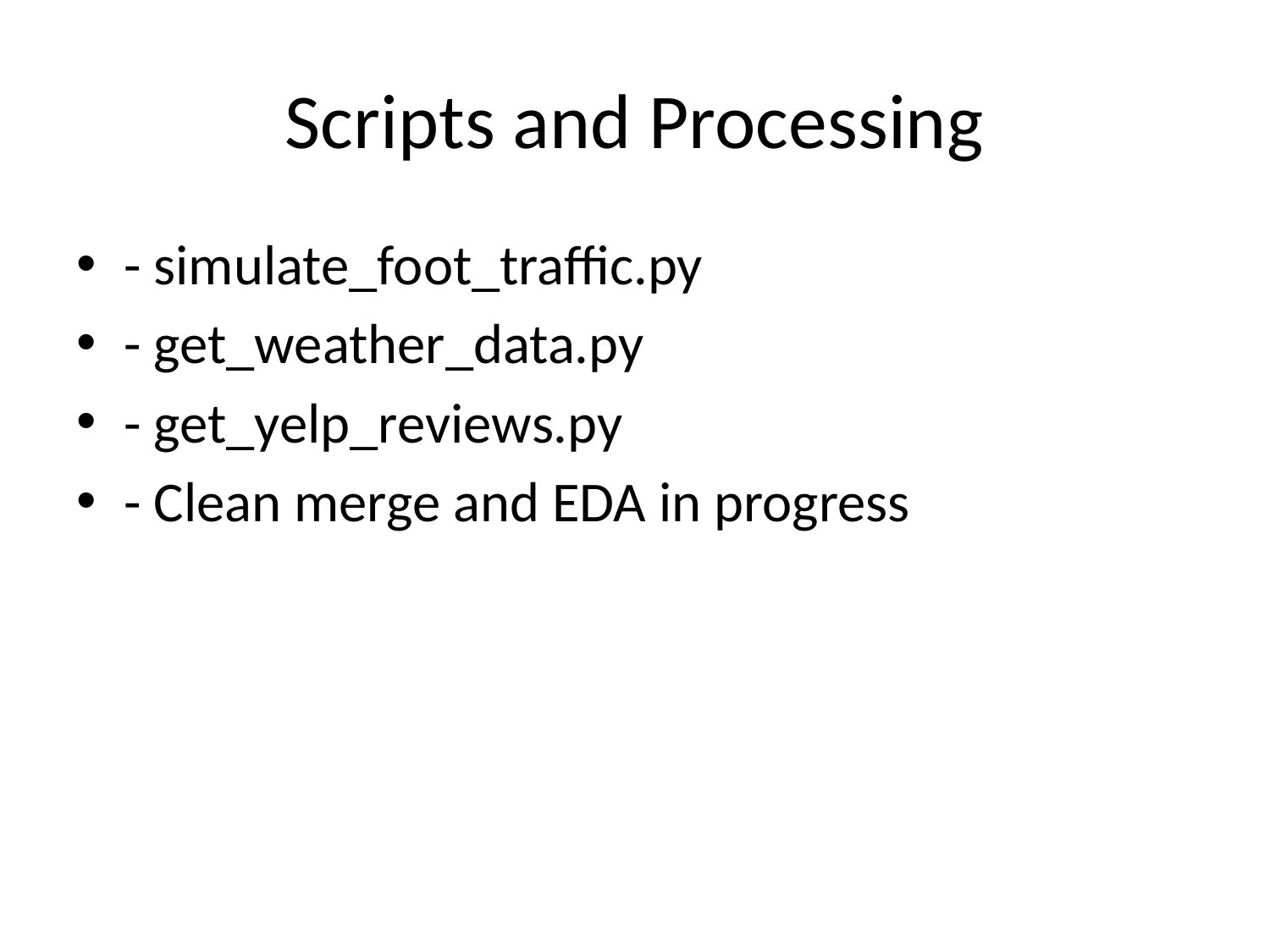

# Scripts and Processing
- simulate_foot_traffic.py
- get_weather_data.py
- get_yelp_reviews.py
- Clean merge and EDA in progress